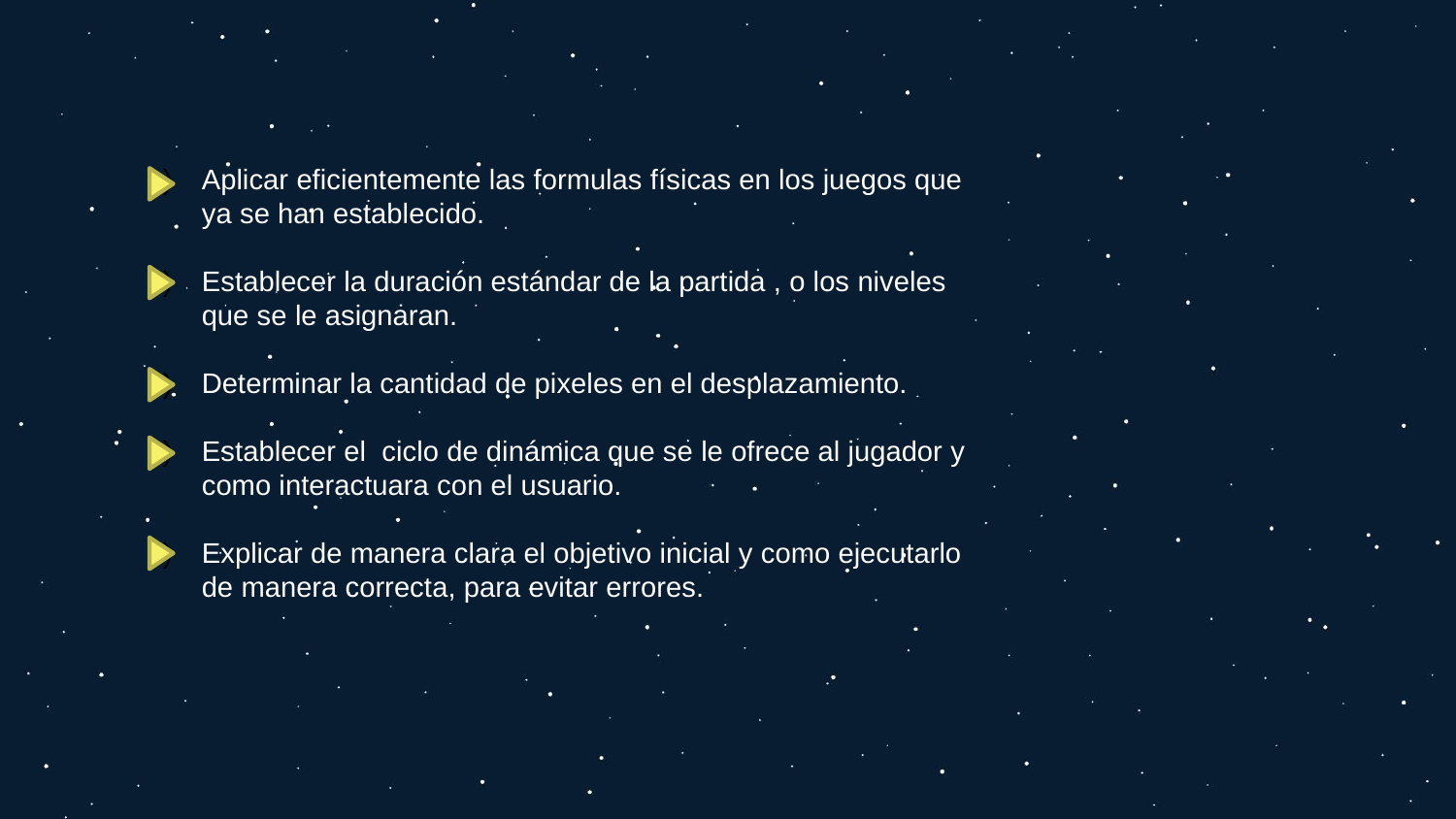

Aplicar eficientemente las formulas físicas en los juegos que ya se han establecido.

Establecer la duración estándar de la partida , o los niveles que se le asignaran.

Determinar la cantidad de pixeles en el desplazamiento.

Establecer el  ciclo de dinámica que se le ofrece al jugador y como interactuara con el usuario.

Explicar de manera clara el objetivo inicial y como ejecutarlo de manera correcta, para evitar errores.